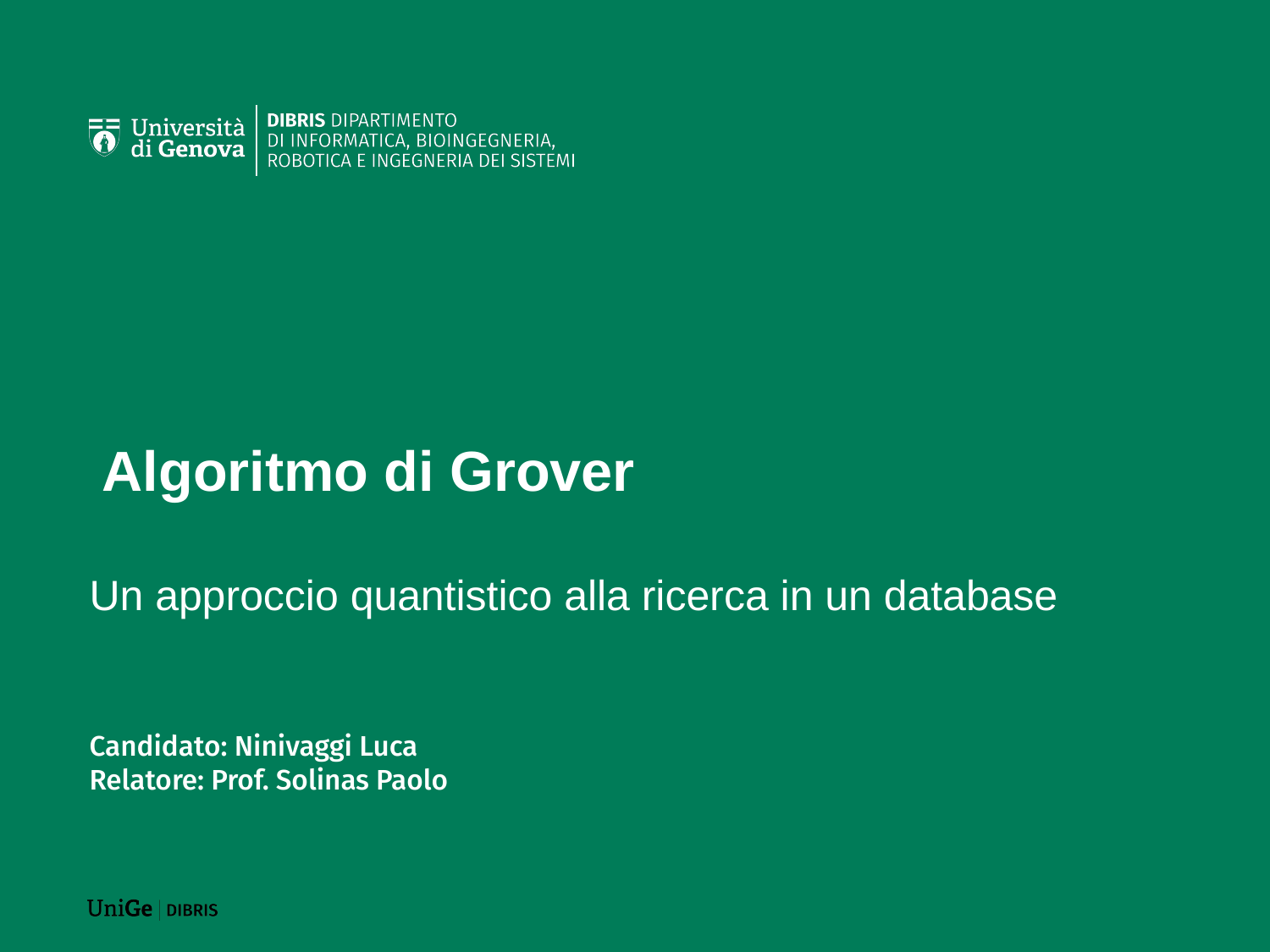

# Algoritmo di Grover
Un approccio quantistico alla ricerca in un database
Candidato: Ninivaggi Luca
Relatore: Prof. Solinas Paolo